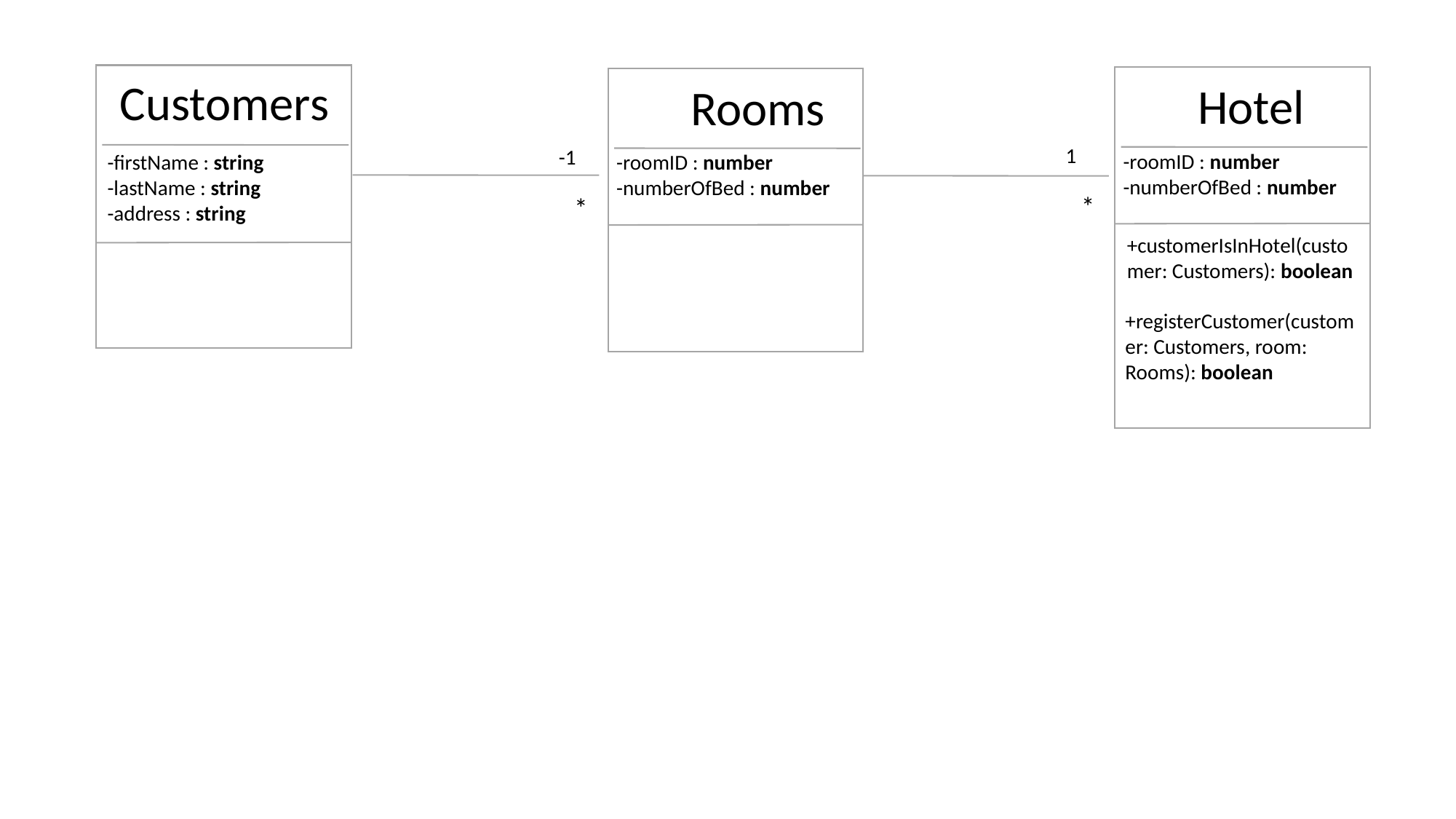

Customers

Hotel
Rooms
1
-1
-roomID : number
-numberOfBed : number

-firstName : string
-lastName : string
-address : string

-roomID : number
-numberOfBed : number

*
*
+customerIsInHotel(customer: Customers): boolean
+registerCustomer(customer: Customers, room: Rooms): boolean